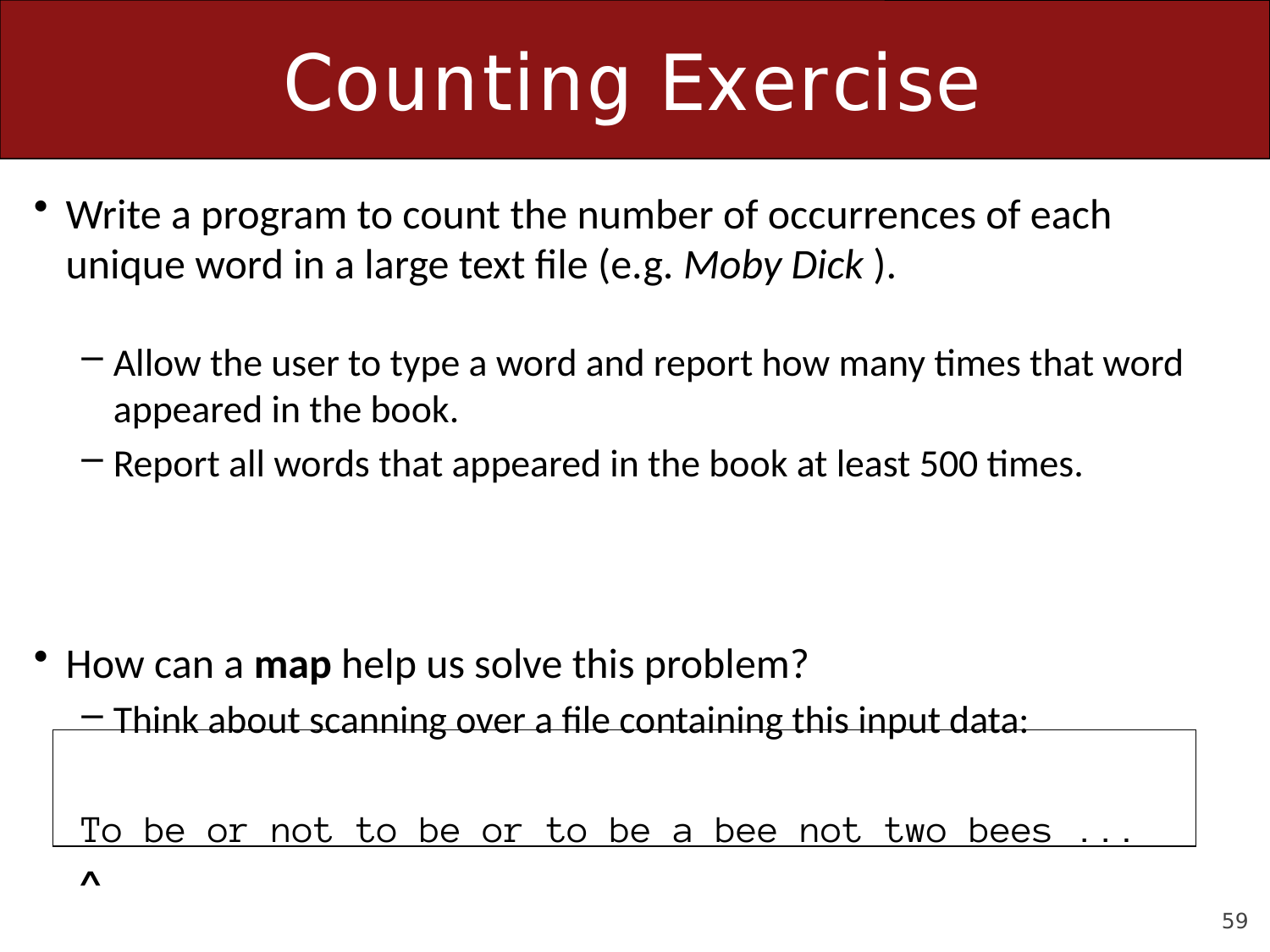

# Counting Exercise
Write a program to count the number of occurrences of each unique word in a large text file (e.g. Moby Dick ).

Allow the user to type a word and report how many times that word appeared in the book.
Report all words that appeared in the book at least 500 times.

How can a map help us solve this problem?
Think about scanning over a file containing this input data:

To be or not to be or to be a bee not two bees ...
^